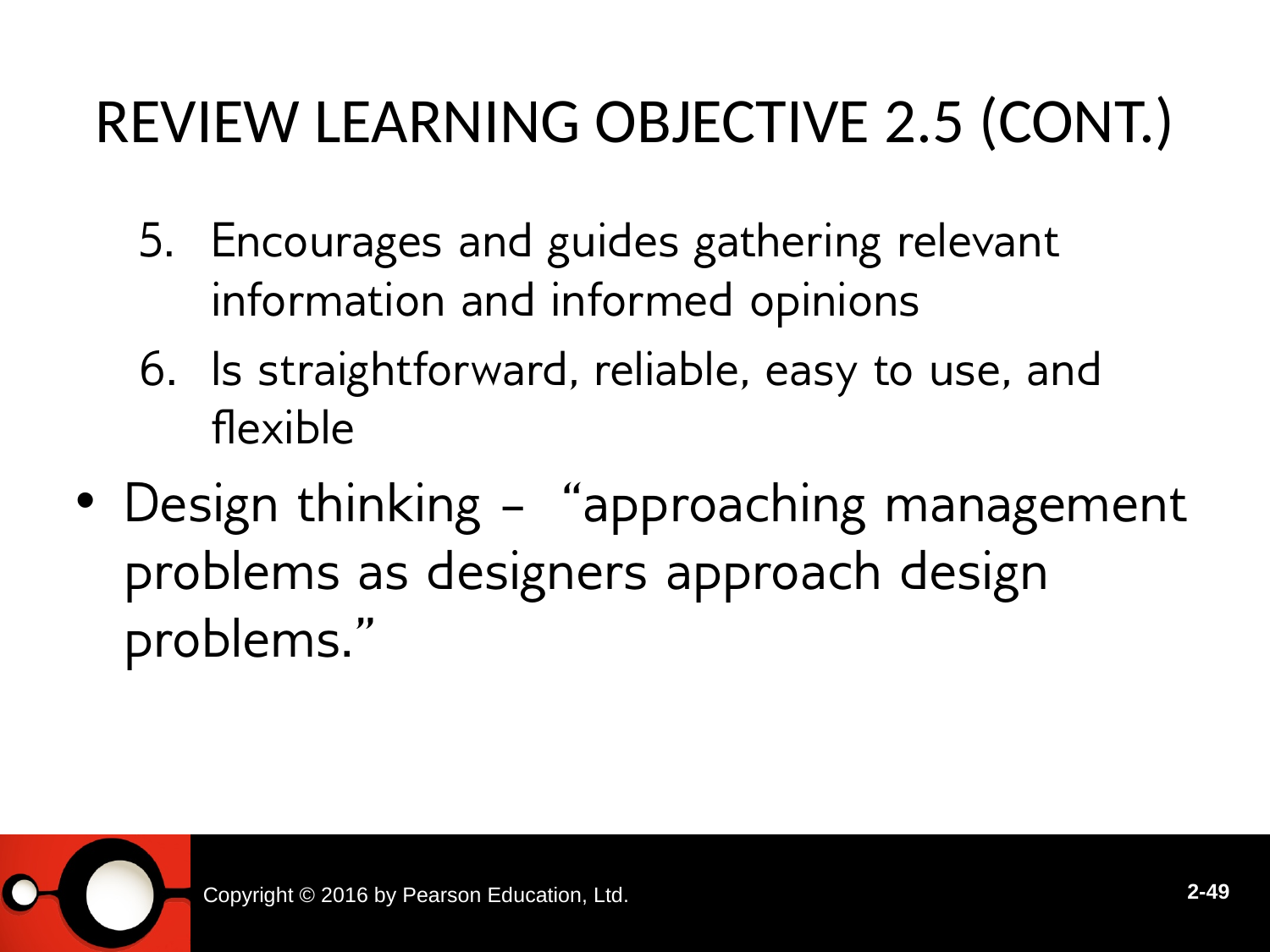

# Review Learning objective 2.5 (cont.)
Encourages and guides gathering relevant information and informed opinions
Is straightforward, reliable, easy to use, and flexible
Design thinking –  “approaching management problems as designers approach design problems.”
Copyright © 2016 by Pearson Education, Ltd.
2-49